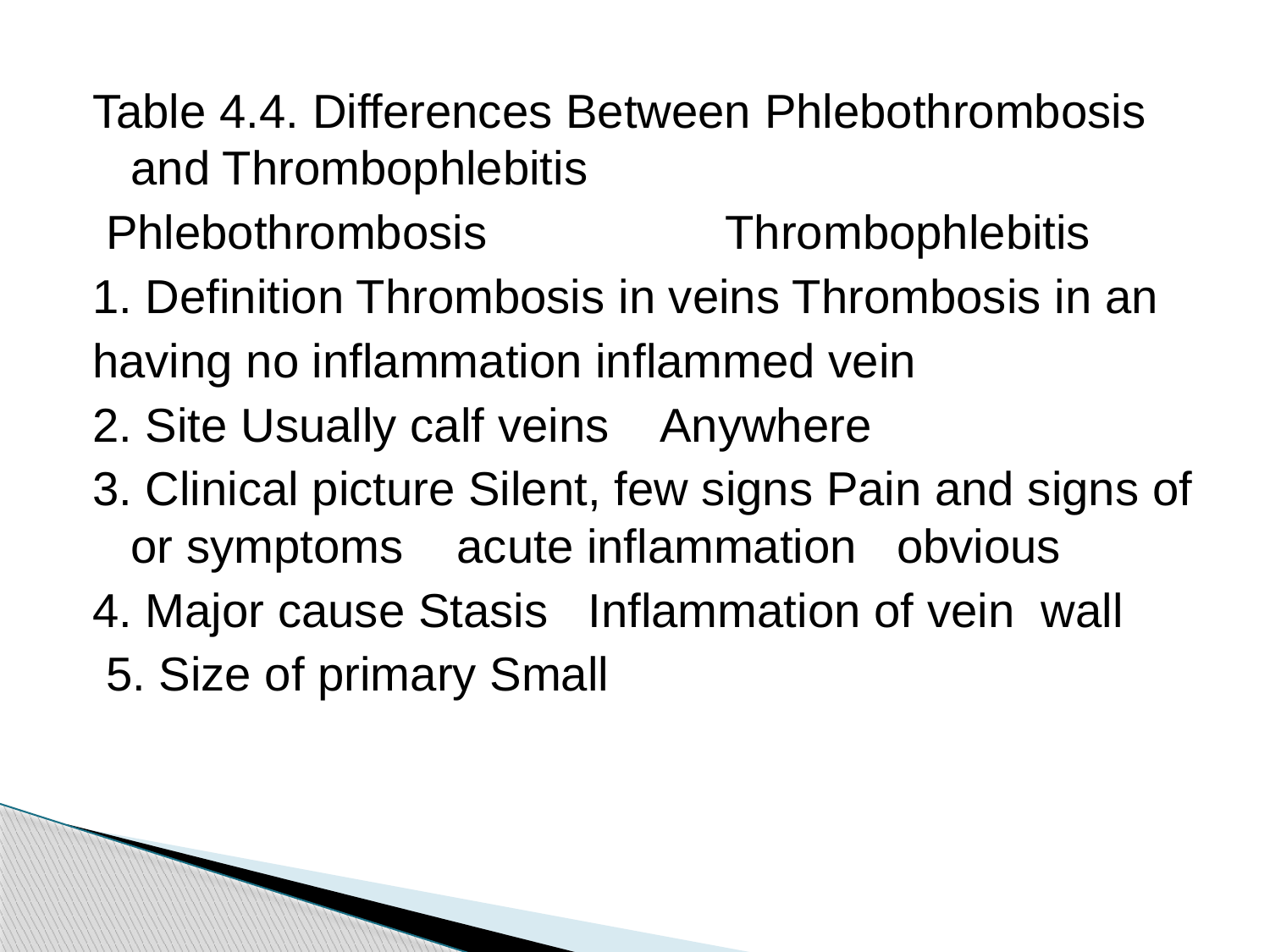

Table 4.4. Differences Between Phlebothrombosis and Thrombophlebitis
 Phlebothrombosis                  Thrombophlebitis
1. Definition Thrombosis in veins Thrombosis in an
having no inflammation inflammed vein
2. Site Usually calf veins    Anywhere
3. Clinical picture Silent, few signs Pain and signs of or symptoms    acute inflammation   obvious
4. Major cause Stasis   Inflammation of vein  wall
 5. Size of primary Small